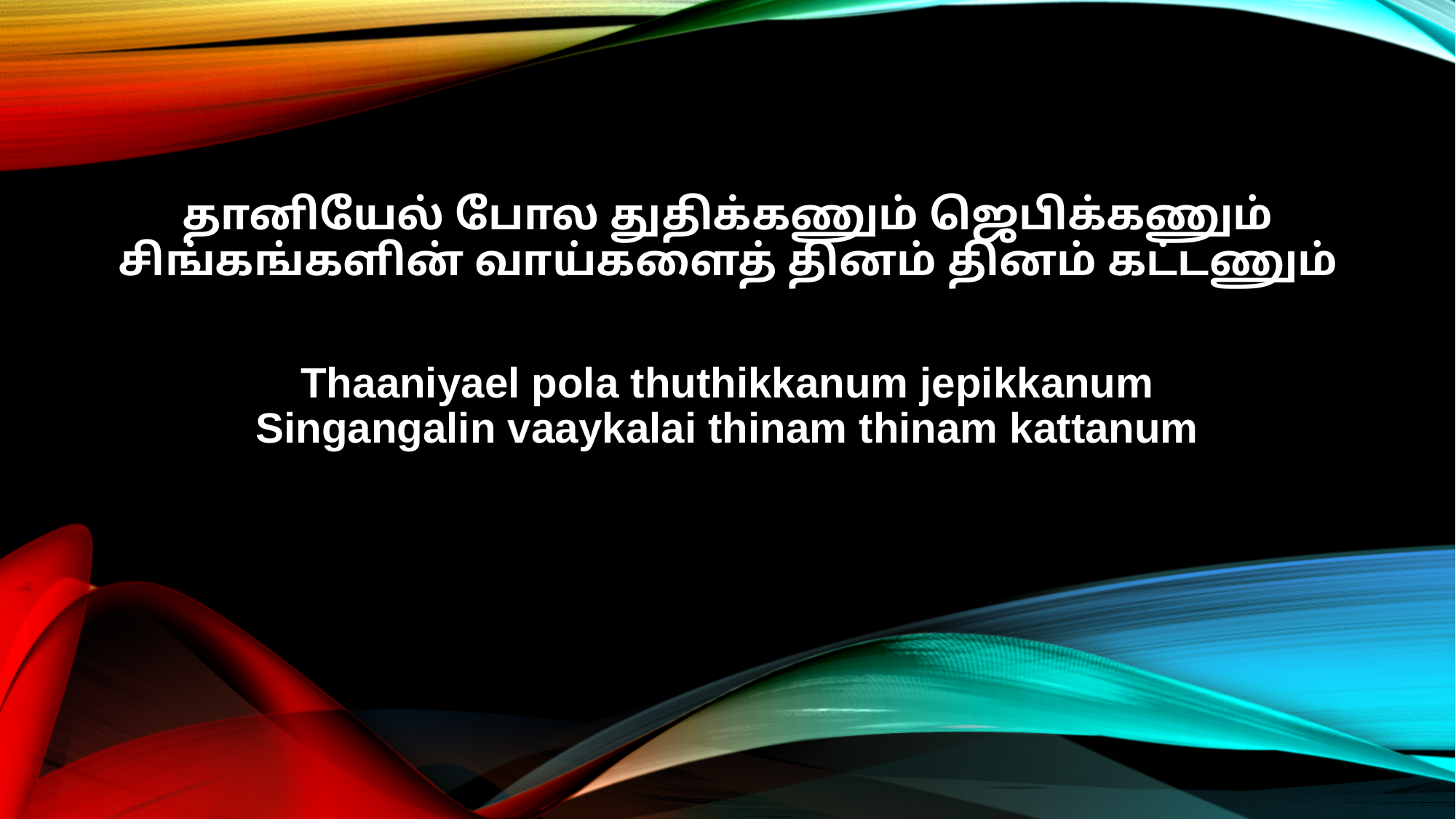

தானியேல் போல துதிக்கணும் ஜெபிக்கணும்
சிங்கங்களின் வாய்களைத் தினம் தினம் கட்டணும்

Thaaniyael pola thuthikkanum jepikkanum
Singangalin vaaykalai thinam thinam kattanum